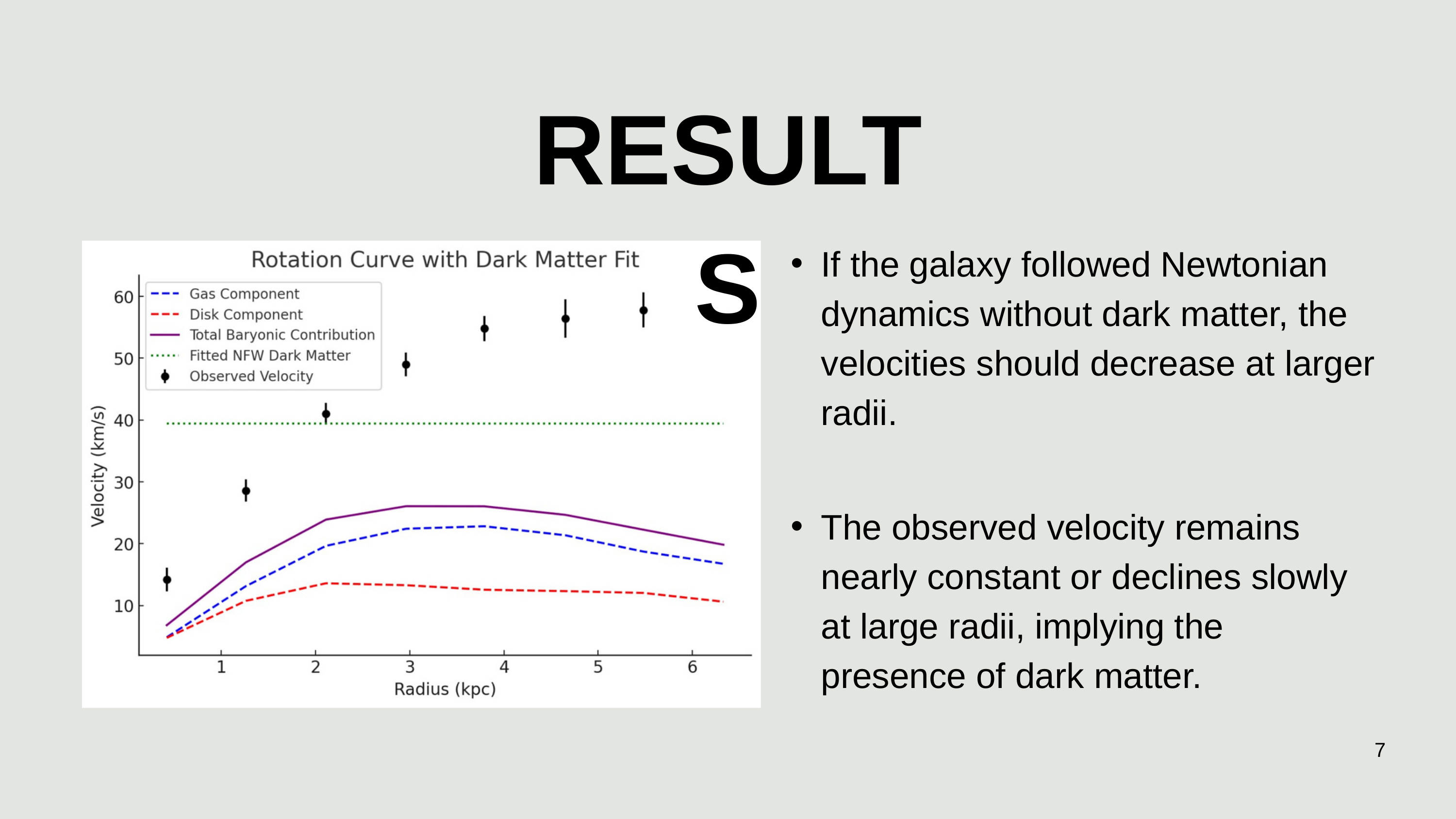

RESULTS
If the galaxy followed Newtonian dynamics without dark matter, the velocities should decrease at larger radii.

The observed velocity remains nearly constant or declines slowly at large radii, implying the presence of dark matter.
7